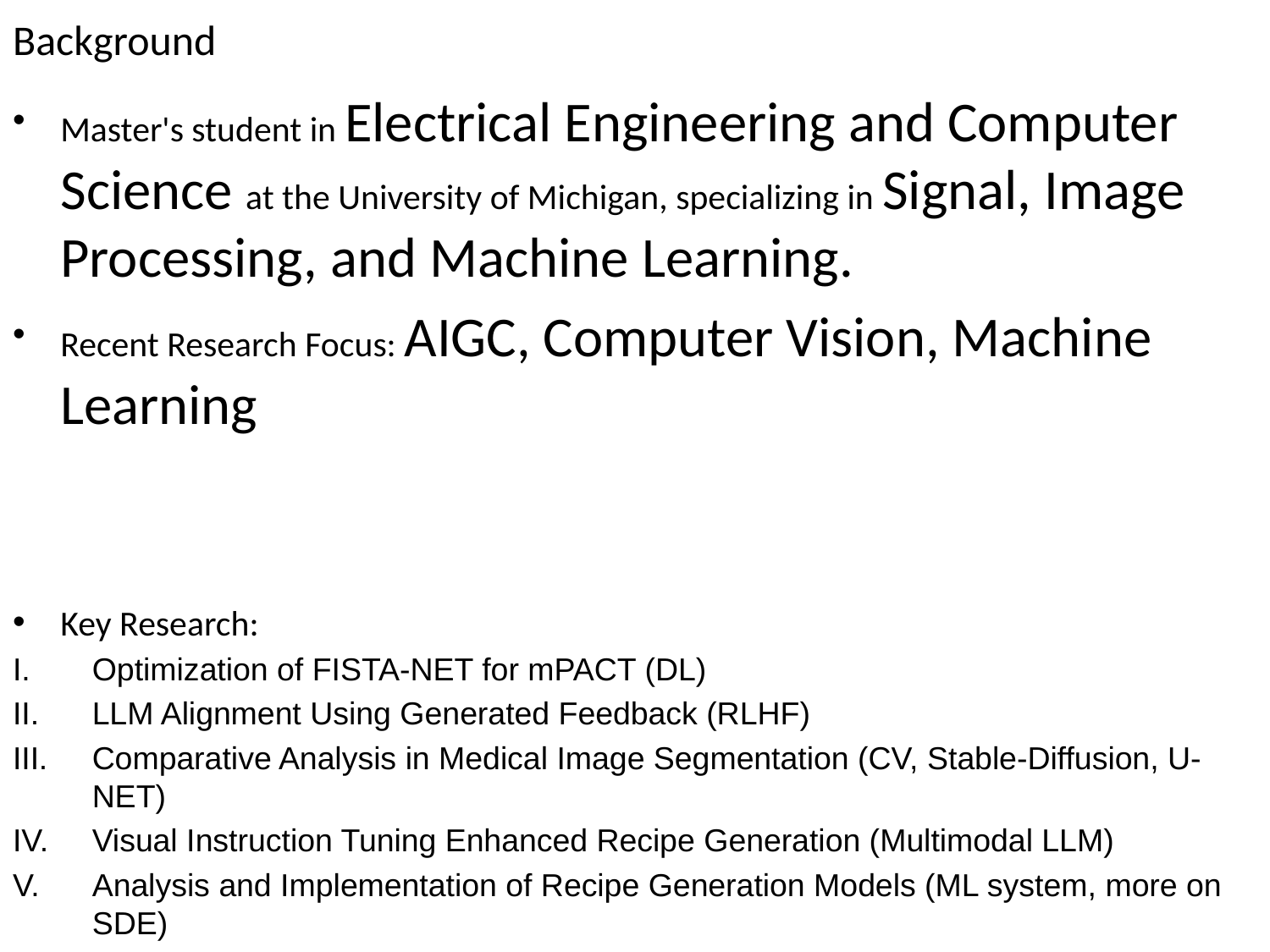

Background
Master's student in Electrical Engineering and Computer Science at the University of Michigan, specializing in Signal, Image Processing, and Machine Learning.
Recent Research Focus: AIGC, Computer Vision, Machine Learning

Key Research:
Optimization of FISTA-NET for mPACT (DL)
LLM Alignment Using Generated Feedback (RLHF)
Comparative Analysis in Medical Image Segmentation (CV, Stable-Diffusion, U-NET)
Visual Instruction Tuning Enhanced Recipe Generation (Multimodal LLM)
Analysis and Implementation of Recipe Generation Models (ML system, more on SDE)